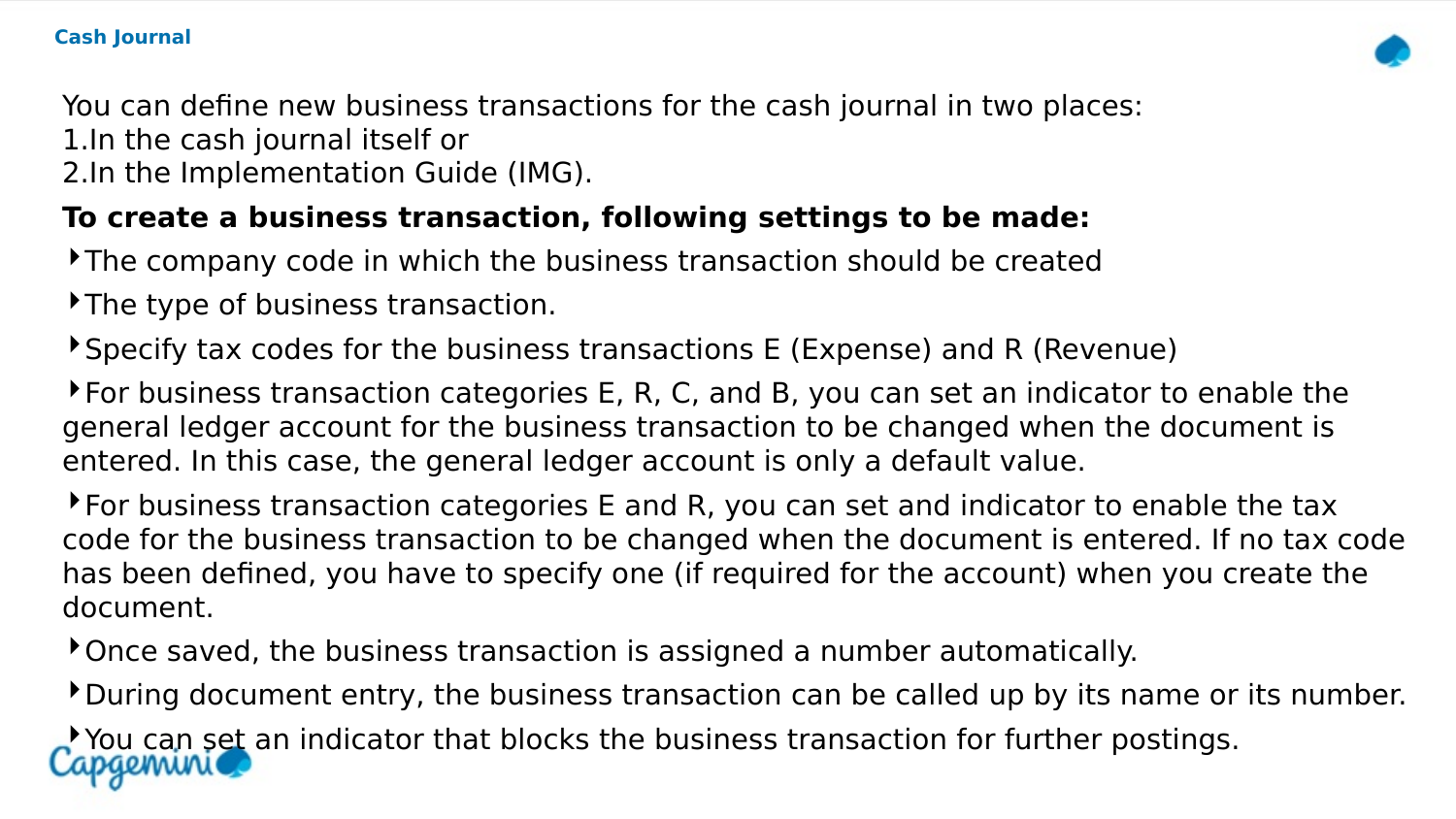

# Cash Journal
You can define new business transactions for the cash journal in two places:
In the cash journal itself or
In the Implementation Guide (IMG).
To create a business transaction, following settings to be made:
The company code in which the business transaction should be created
The type of business transaction.
Specify tax codes for the business transactions E (Expense) and R (Revenue)
For business transaction categories E, R, C, and B, you can set an indicator to enable the  general ledger account for the business transaction to be changed when the document is entered. In this case, the general ledger account is only a default value.
For business transaction categories E and R, you can set and indicator to enable the tax code for the business transaction to be changed when the document is entered. If no tax code has been defined, you have to specify one (if required for the account) when you create the document.
Once saved, the business transaction is assigned a number automatically.
During document entry, the business transaction can be called up by its name or its number.
You can set an indicator that blocks the business transaction for further postings.